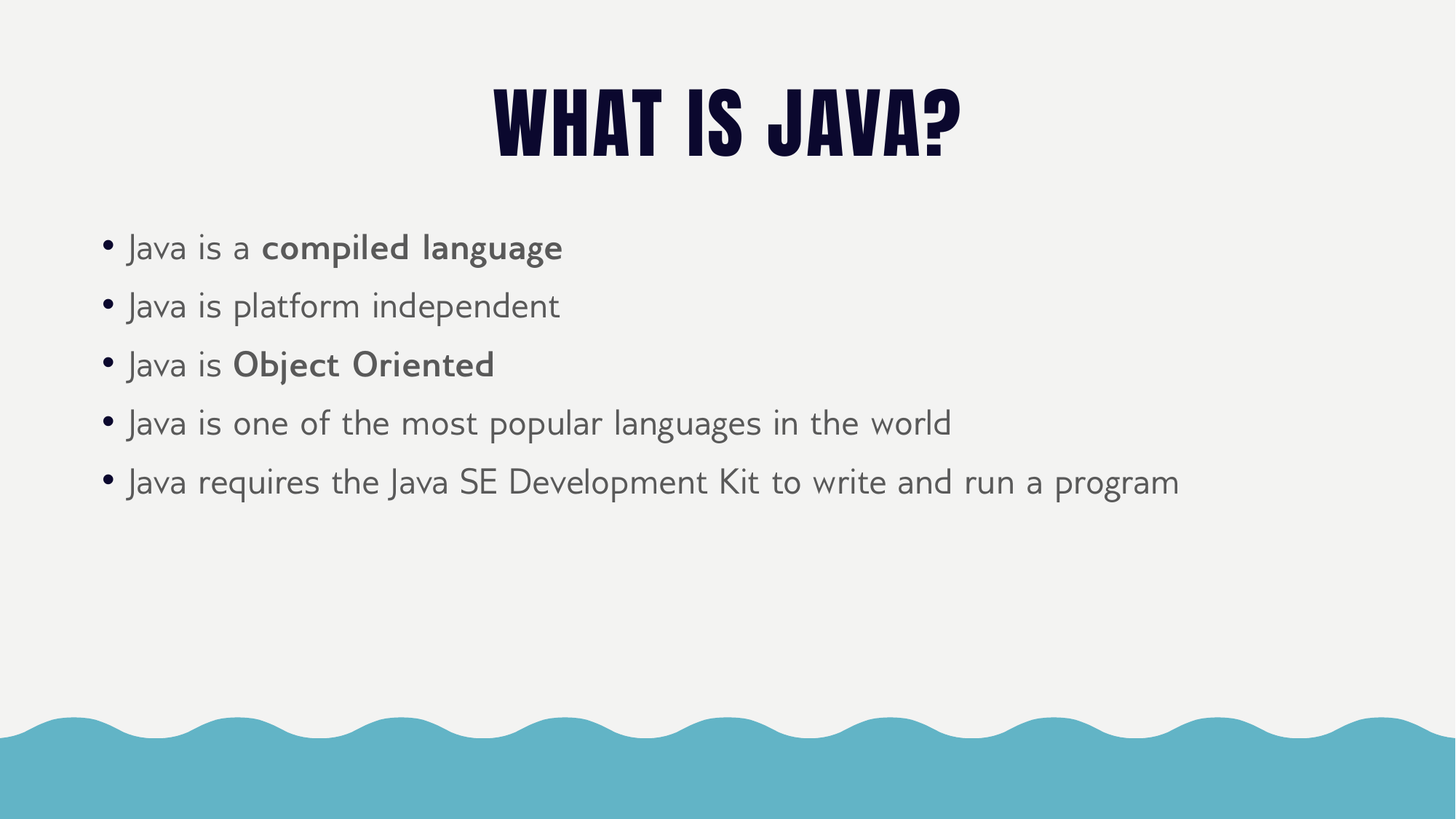

# What is Java?
Java is a compiled language
Java is platform independent
Java is Object Oriented
Java is one of the most popular languages in the world
Java requires the Java SE Development Kit to write and run a program